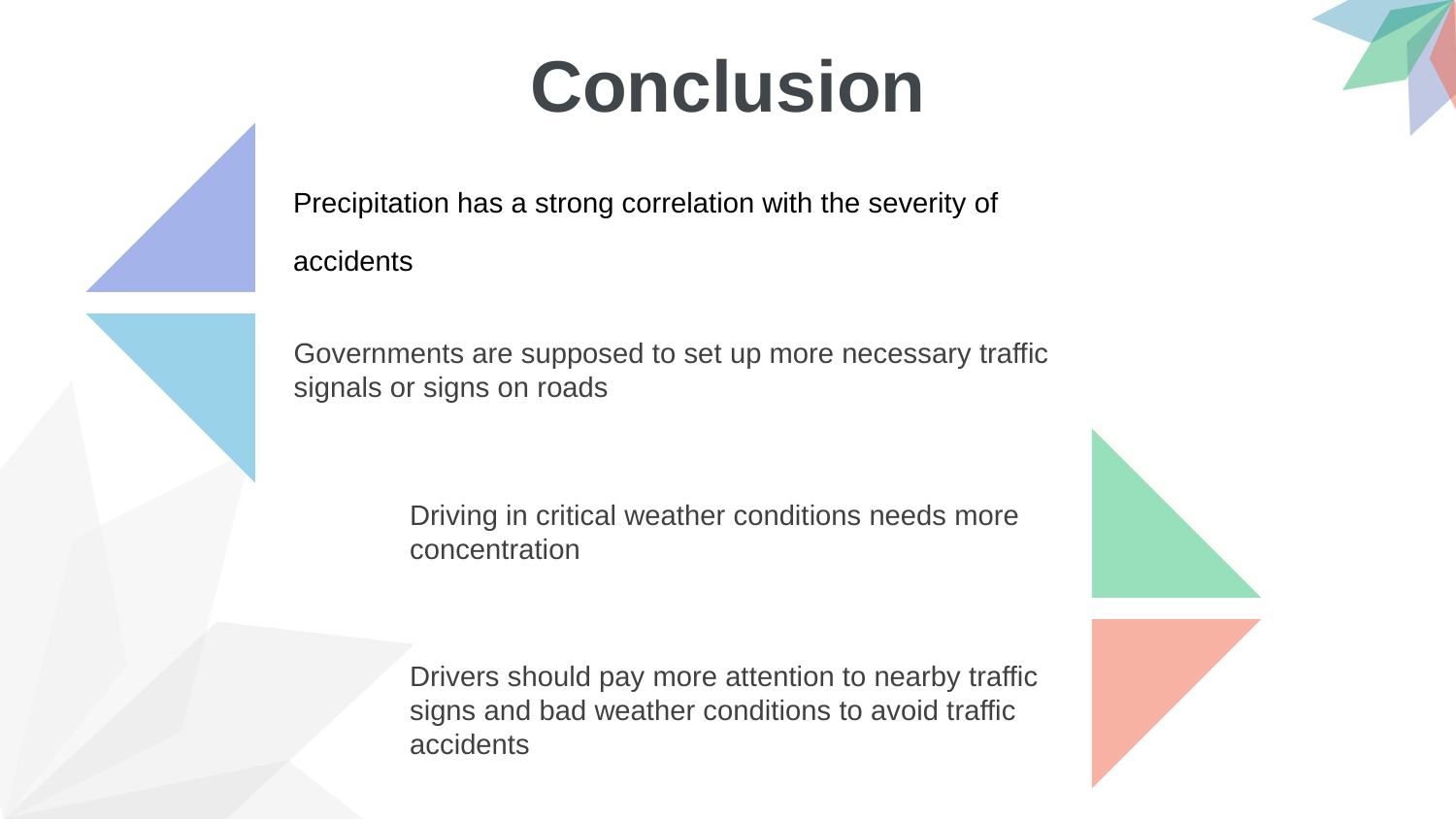

Conclusion

Precipitation has a strong correlation with the severity of accidents
Governments are supposed to set up more necessary traffic signals or signs on roads

Driving in critical weather conditions needs more concentration
Drivers should pay more attention to nearby traffic signs and bad weather conditions to avoid traffic accidents